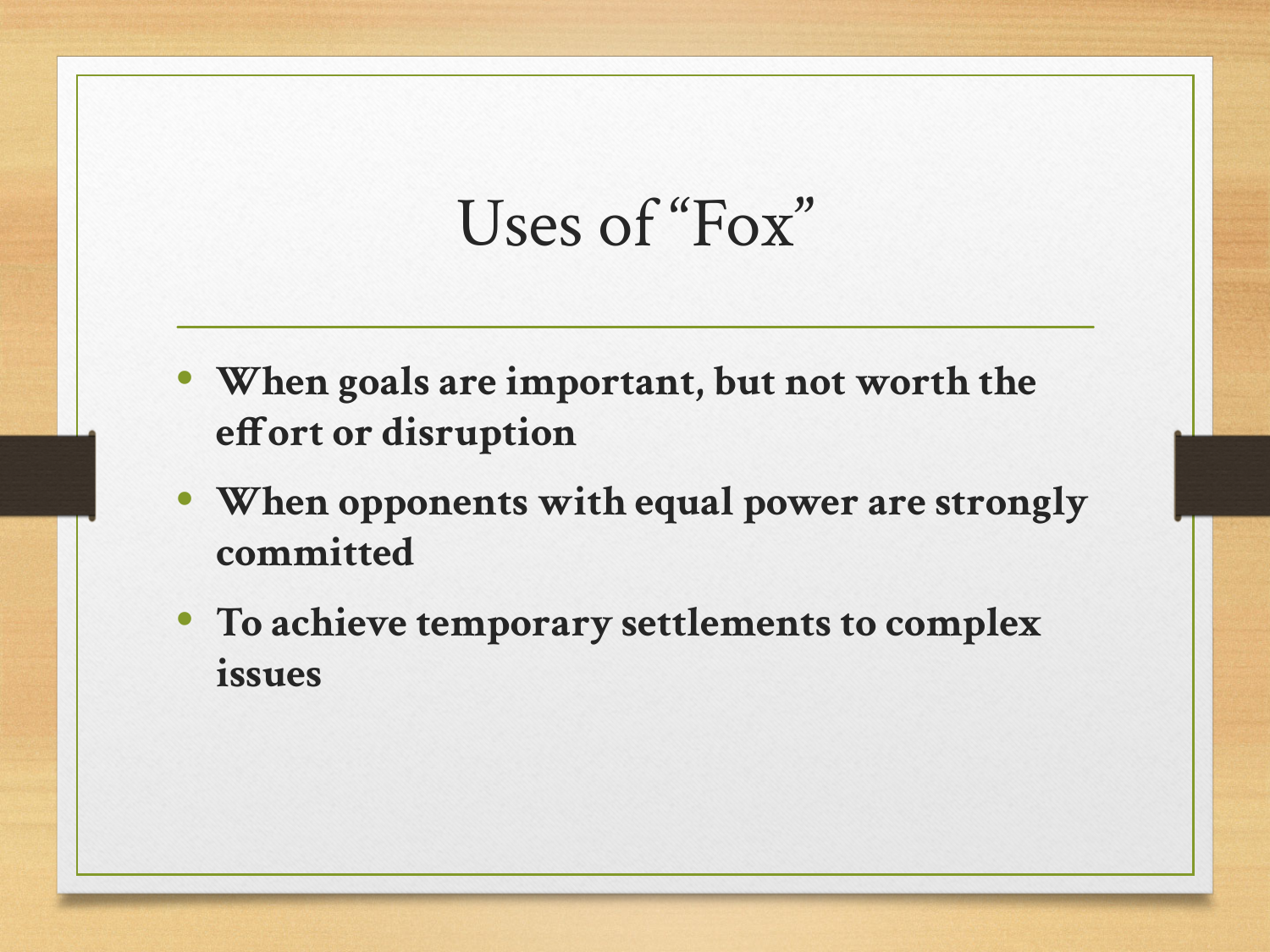

# Uses of “Fox”
When goals are important, but not worth the effort or disruption
When opponents with equal power are strongly committed
To achieve temporary settlements to complex issues